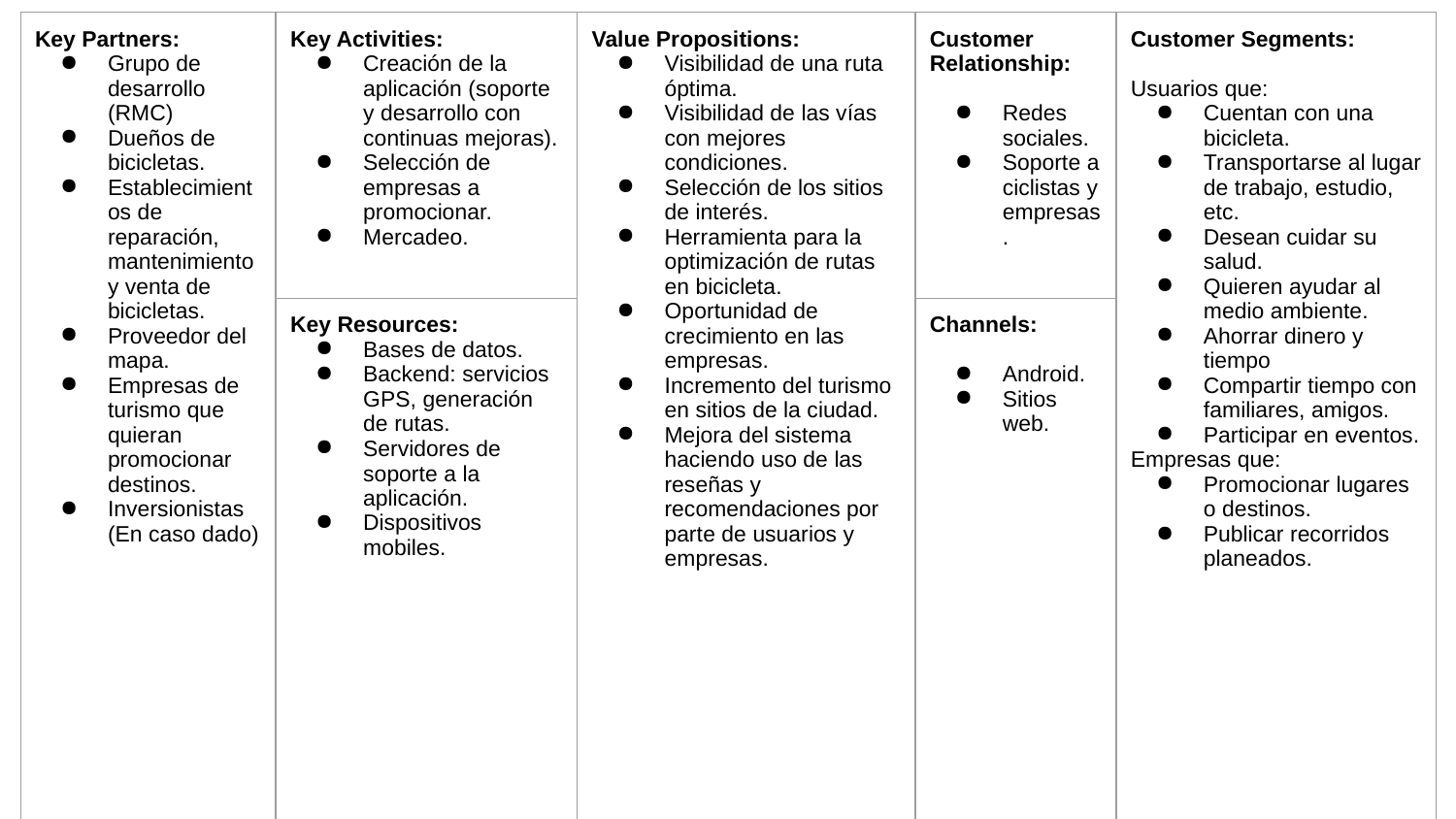

| Key Partners: Grupo de desarrollo (RMC) Dueños de bicicletas. Establecimientos de reparación, mantenimiento y venta de bicicletas. Proveedor del mapa. Empresas de turismo que quieran promocionar destinos. Inversionistas (En caso dado) | Key Activities: Creación de la aplicación (soporte y desarrollo con continuas mejoras). Selección de empresas a promocionar. Mercadeo. | Value Propositions: Visibilidad de una ruta óptima. Visibilidad de las vías con mejores condiciones. Selección de los sitios de interés. Herramienta para la optimización de rutas en bicicleta. Oportunidad de crecimiento en las empresas. Incremento del turismo en sitios de la ciudad. Mejora del sistema haciendo uso de las reseñas y recomendaciones por parte de usuarios y empresas. | Customer Relationship: Redes sociales. Soporte a ciclistas y empresas. | Customer Segments: Usuarios que: Cuentan con una bicicleta. Transportarse al lugar de trabajo, estudio, etc. Desean cuidar su salud. Quieren ayudar al medio ambiente. Ahorrar dinero y tiempo Compartir tiempo con familiares, amigos. Participar en eventos. Empresas que: Promocionar lugares o destinos. Publicar recorridos planeados. |
| --- | --- | --- | --- | --- |
|  | Key Resources: Bases de datos. Backend: servicios GPS, generación de rutas. Servidores de soporte a la aplicación. Dispositivos mobiles. |  | Channels: Android. Sitios web. |  |
| Cost Structure: Salario de los empleados. Estrategias de mercadeo y publicidad. Infraestructura tecnológica (Servidores, Inmobiliarios, Equipos). |  |  | Revenue Streams: Cobro a las empresas por servicio de publicidad. |  |